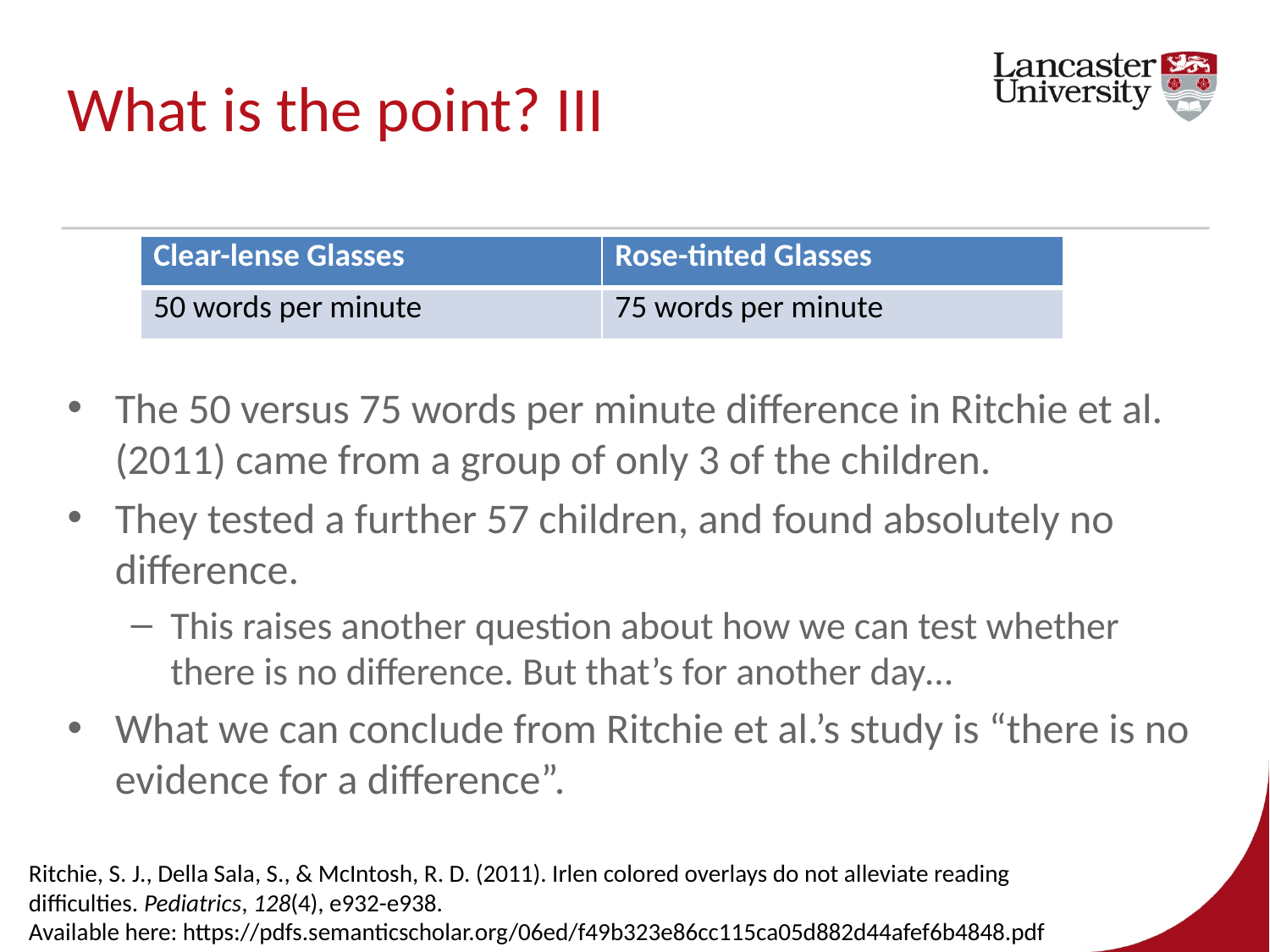

# What is the point? III
| Clear-lense Glasses | Rose-tinted Glasses |
| --- | --- |
| 50 words per minute | 75 words per minute |

The 50 versus 75 words per minute difference in Ritchie et al. (2011) came from a group of only 3 of the children.
They tested a further 57 children, and found absolutely no difference.
This raises another question about how we can test whether there is no difference. But that’s for another day…
What we can conclude from Ritchie et al.’s study is “there is no evidence for a difference”.
Ritchie, S. J., Della Sala, S., & McIntosh, R. D. (2011). Irlen colored overlays do not alleviate reading difficulties. Pediatrics, 128(4), e932-e938.
Available here: https://pdfs.semanticscholar.org/06ed/f49b323e86cc115ca05d882d44afef6b4848.pdf